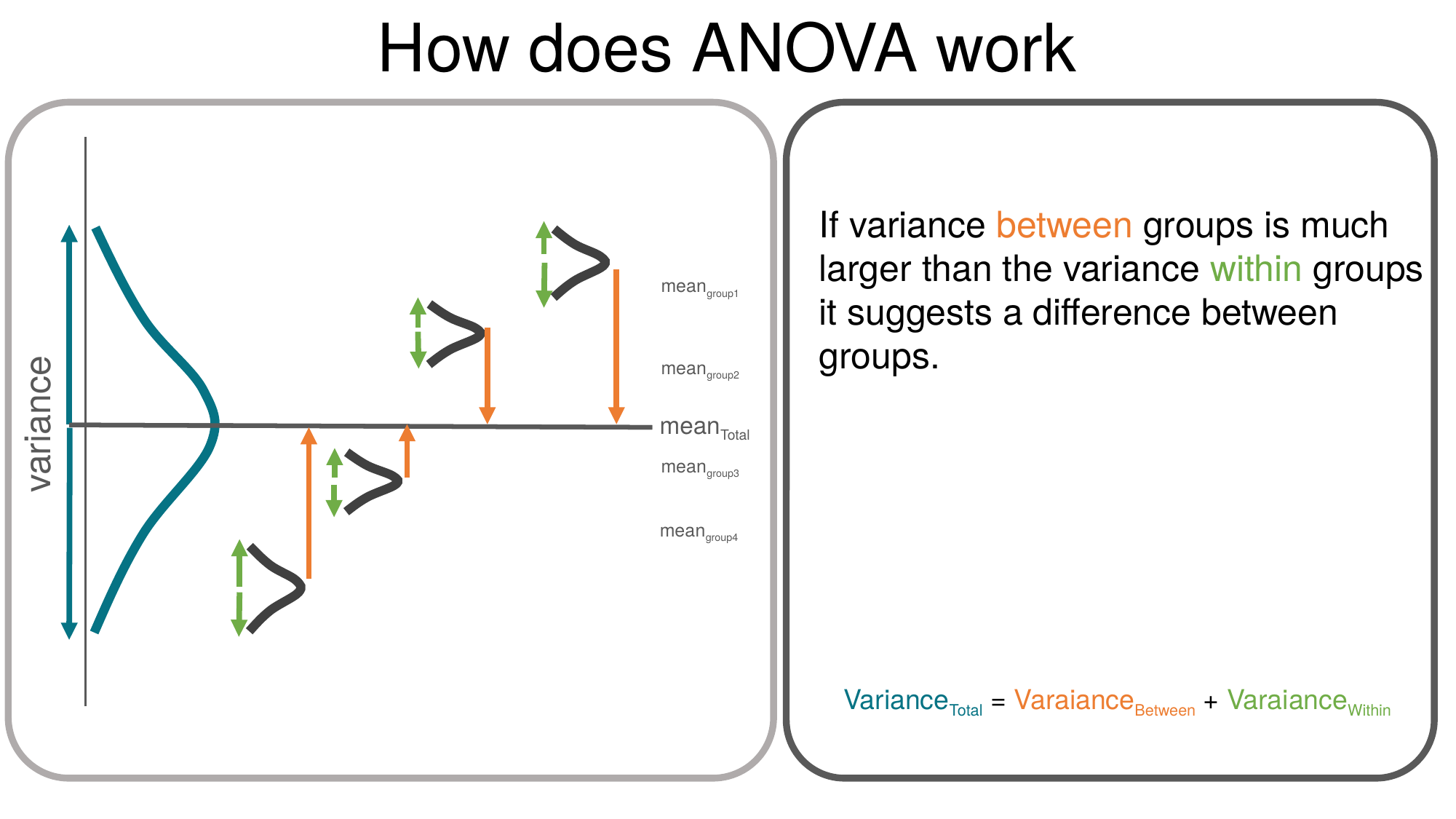

How does ANOVA work

If variance between groups is much larger than the variance within groups
it suggests a difference between groups.

meangroup1

meangroup2
variance
meanTotal
meangroup3

meangroup4

VarianceTotal = VaraianceBetween + VaraianceWithin